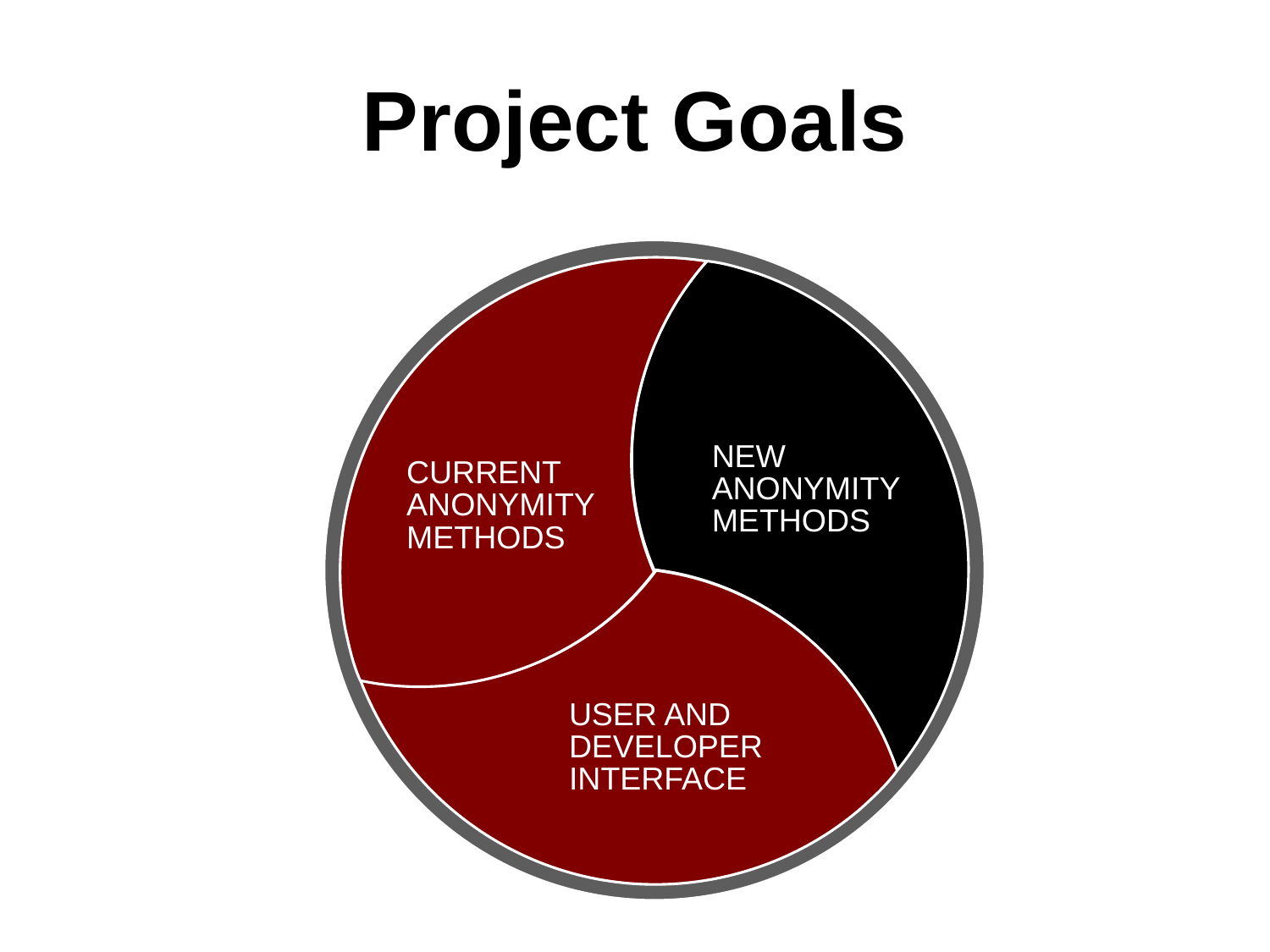

# Project Goals

CURRENT ANONYMITY METHODS
NEW ANONYMITY METHODS
USER AND DEVELOPER INTERFACE